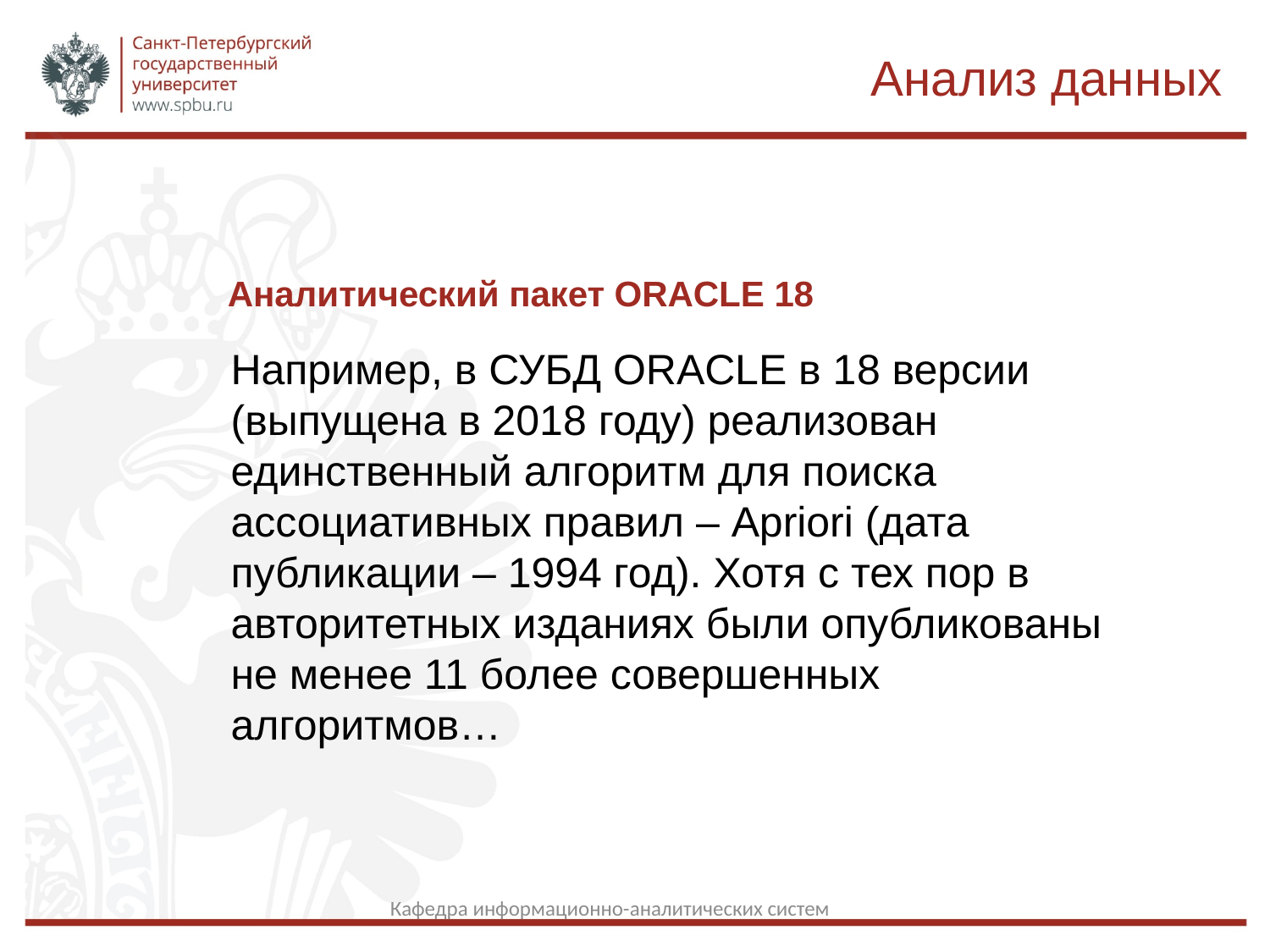

Анализ данных

Аналитический пакет ORACLE 18

Например, в СУБД ORACLE в 18 версии (выпущена в 2018 году) реализован единственный алгоритм для поиска ассоциативных правил – Apriori (дата публикации – 1994 год). Хотя с тех пор в авторитетных изданиях были опубликованы не менее 11 более совершенных алгоритмов…
Кафедра информационно-аналитических систем